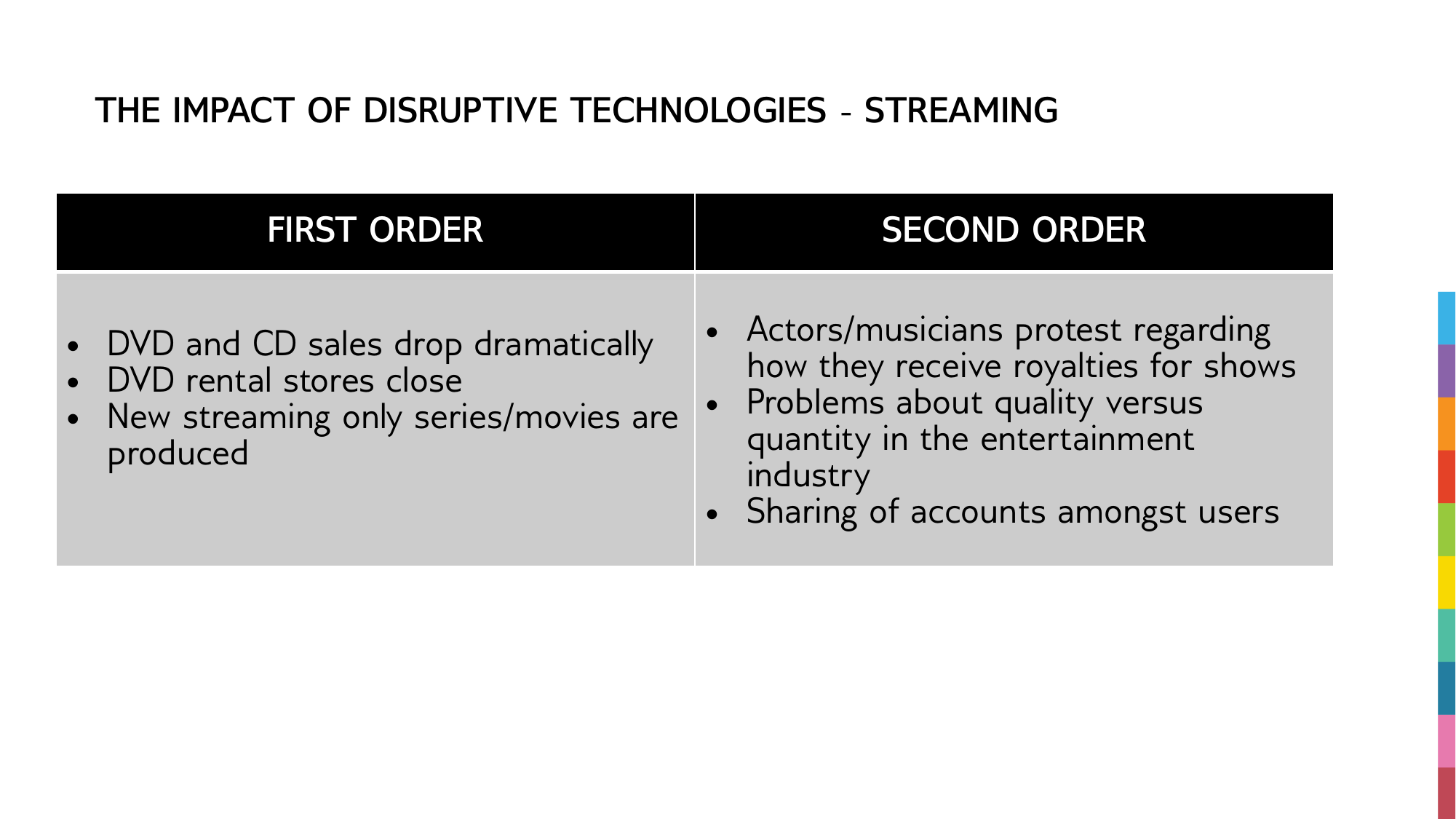

# THE IMPACT OF DISRUPTIVE TECHNOLOGIES - STREAMING
| FIRST ORDER | SECOND ORDER |
| --- | --- |
| DVD and CD sales drop dramatically DVD rental stores close New streaming only series/movies are produced | Actors/musicians protest regarding how they receive royalties for shows Problems about quality versus quantity in the entertainment industry Sharing of accounts amongst users |